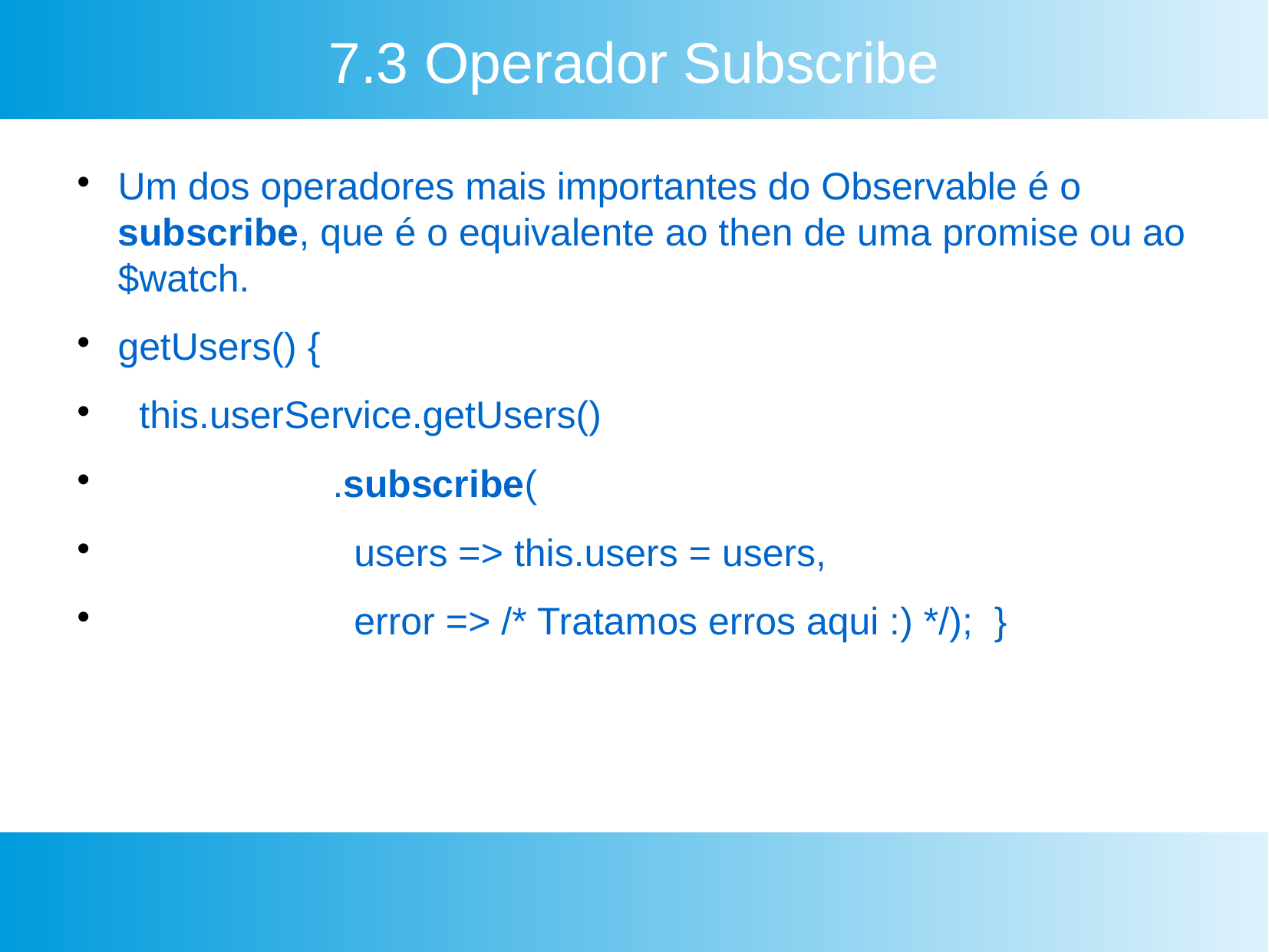

7.3 Operador Subscribe
Um dos operadores mais importantes do Observable é o subscribe, que é o equivalente ao then de uma promise ou ao $watch.
getUsers() {
  this.userService.getUsers()
                    .subscribe(
                      users => this.users = users,
                      error => /* Tratamos erros aqui :) */);  }